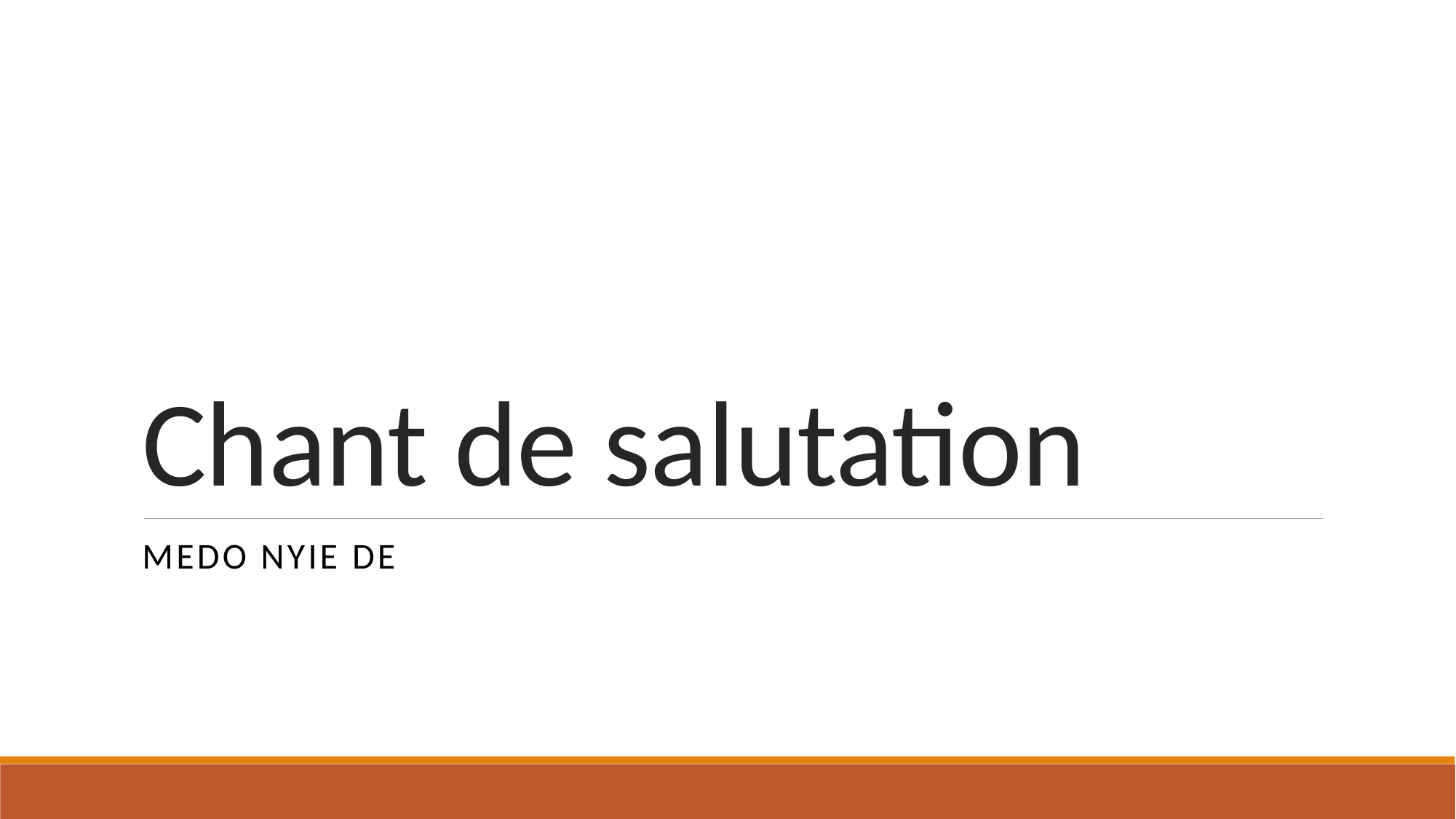

# Chant de salutation
Medo nyie de